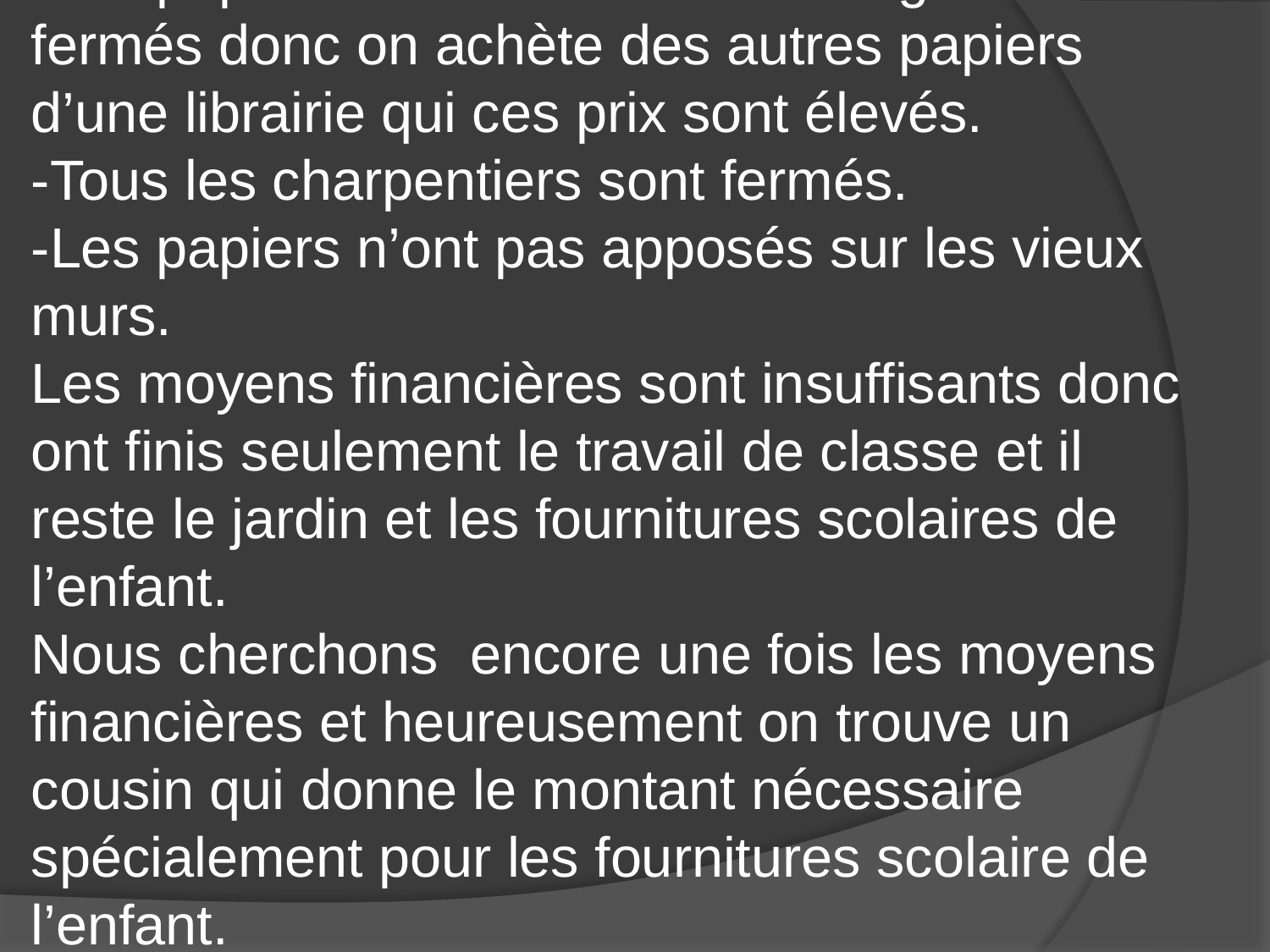

# -Les papiers était insuffisants et le grossiste fermés donc on achète des autres papiers d’une librairie qui ces prix sont élevés. -Tous les charpentiers sont fermés. -Les papiers n’ont pas apposés sur les vieux murs. Les moyens financières sont insuffisants donc ont finis seulement le travail de classe et il reste le jardin et les fournitures scolaires de l’enfant. Nous cherchons  encore une fois les moyens financières et heureusement on trouve un cousin qui donne le montant nécessaire spécialement pour les fournitures scolaire de l’enfant.